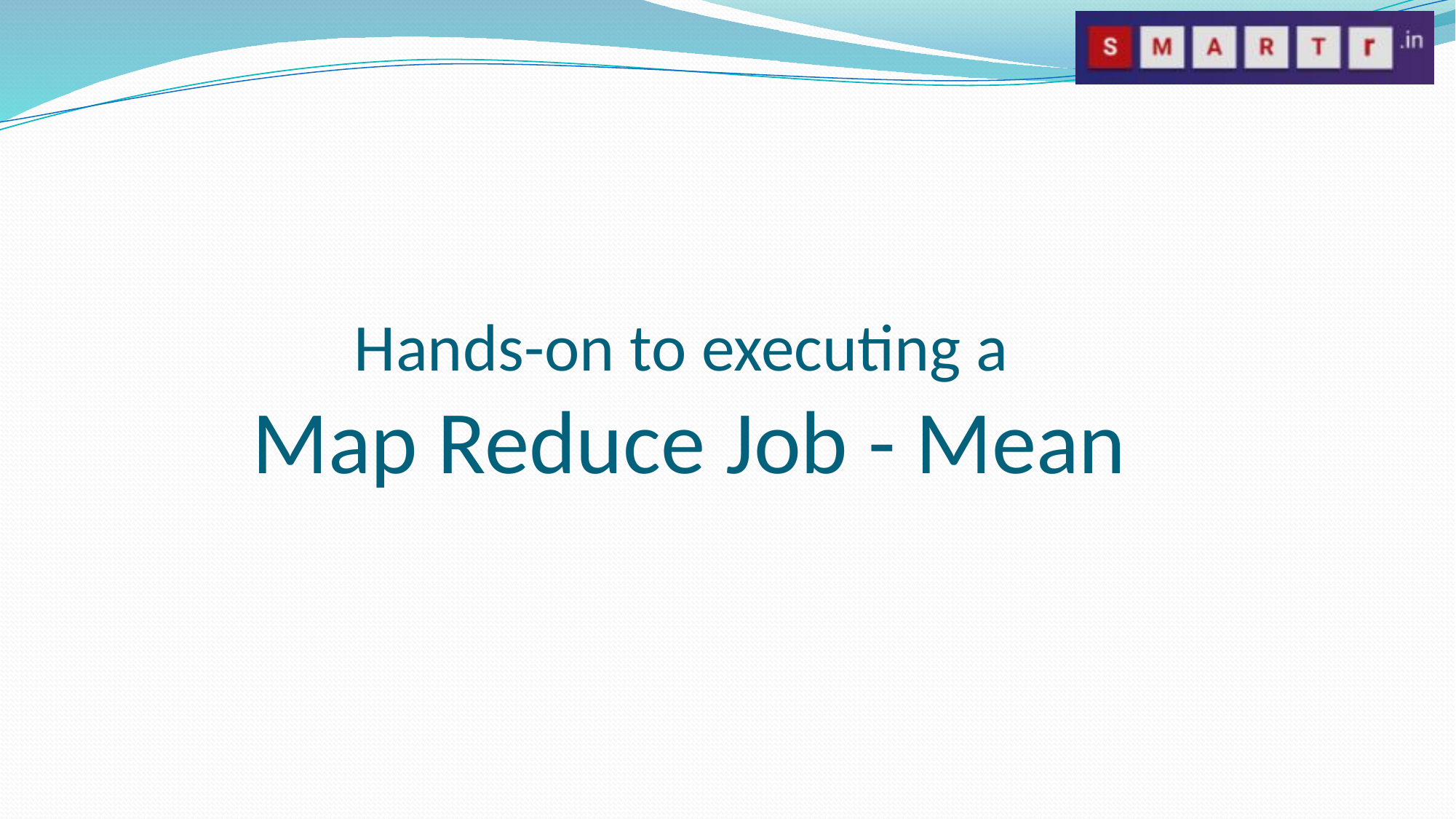

# Hands-on to executing a Map Reduce Job - Mean